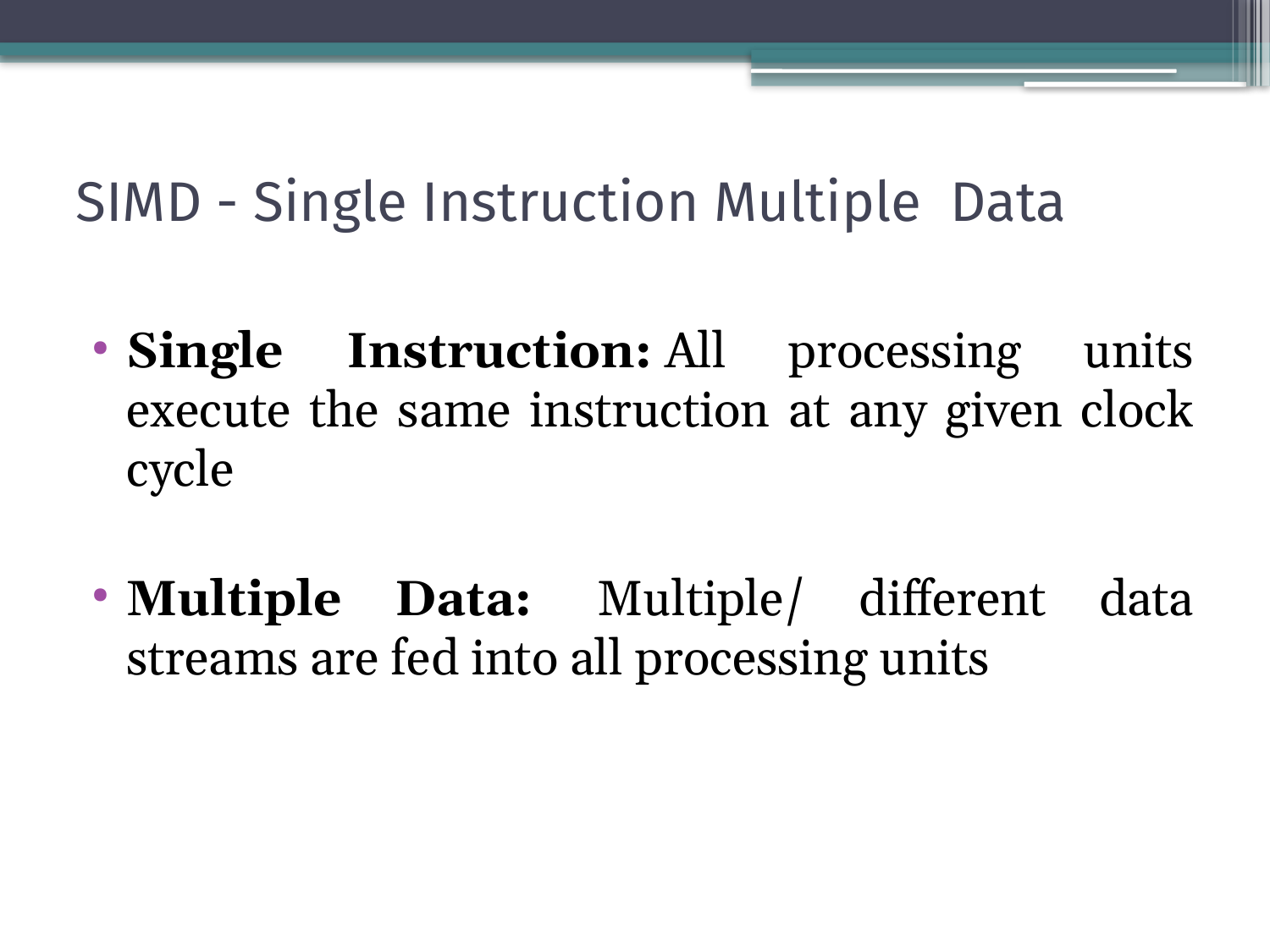

# SIMD - Single Instruction Multiple  Data
Single Instruction: All processing units execute the same instruction at any given clock cycle

Multiple Data:  Multiple/ different data streams are fed into all processing units